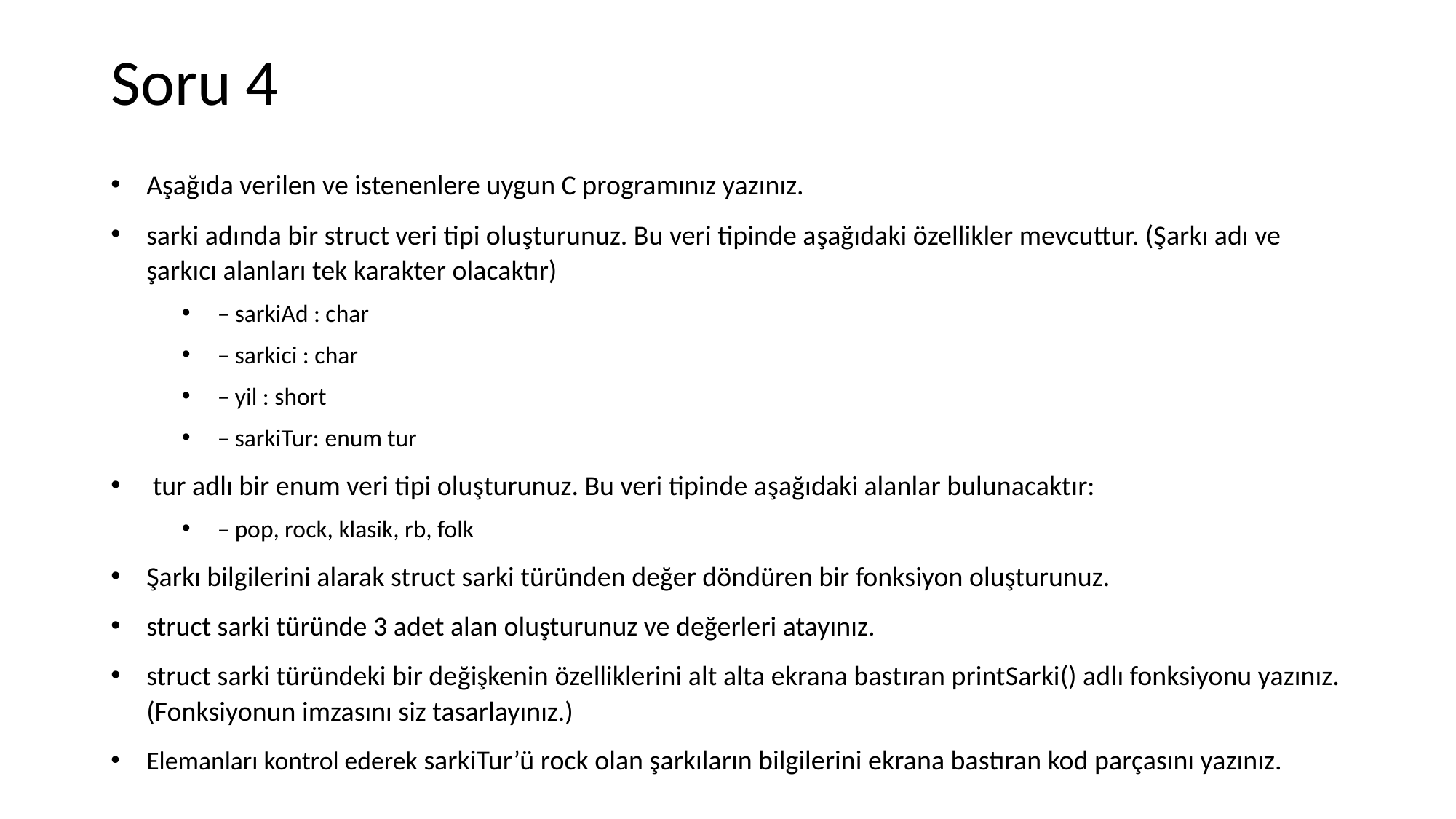

# Soru 4
Aşağıda verilen ve istenenlere uygun C programınız yazınız.
sarki adında bir struct veri tipi oluşturunuz. Bu veri tipinde aşağıdaki özellikler mevcuttur. (Şarkı adı ve şarkıcı alanları tek karakter olacaktır)
– sarkiAd : char
– sarkici : char
– yil : short
– sarkiTur: enum tur
 tur adlı bir enum veri tipi oluşturunuz. Bu veri tipinde aşağıdaki alanlar bulunacaktır:
– pop, rock, klasik, rb, folk
Şarkı bilgilerini alarak struct sarki türünden değer döndüren bir fonksiyon oluşturunuz.
struct sarki türünde 3 adet alan oluşturunuz ve değerleri atayınız.
struct sarki türündeki bir değişkenin özelliklerini alt alta ekrana bastıran printSarki() adlı fonksiyonu yazınız. (Fonksiyonun imzasını siz tasarlayınız.)
Elemanları kontrol ederek sarkiTur’ü rock olan şarkıların bilgilerini ekrana bastıran kod parçasını yazınız.